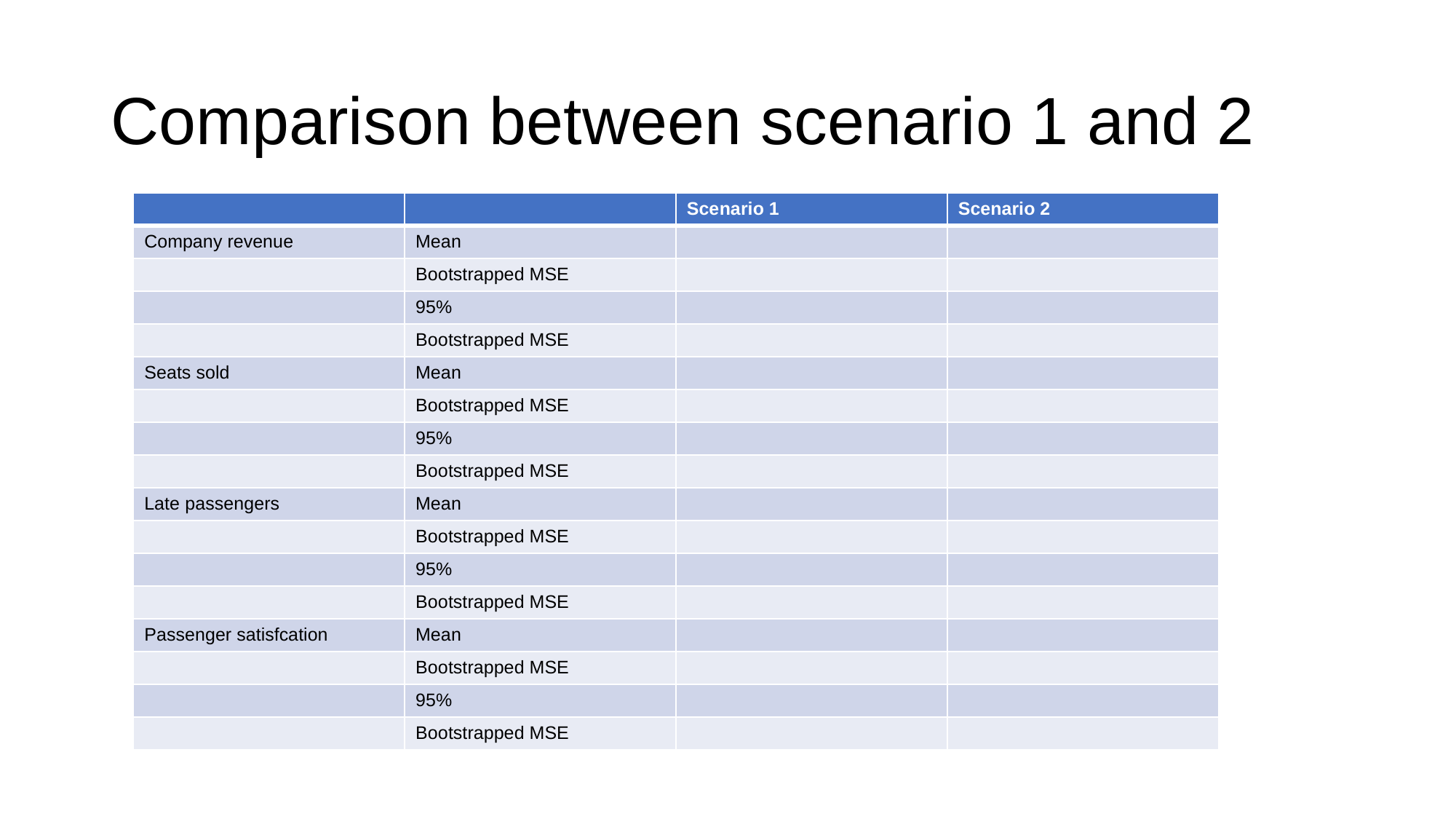

# Comparison between scenario 1 and 2
|  |  | Scenario 1 | Scenario 2 |
| --- | --- | --- | --- |
| Company revenue | Mean |  |  |
|  | Bootstrapped MSE |  |  |
|  | 95% |  |  |
|  | Bootstrapped MSE |  |  |
| Seats sold | Mean |  |  |
|  | Bootstrapped MSE |  |  |
|  | 95% |  |  |
|  | Bootstrapped MSE |  |  |
| Late passengers | Mean |  |  |
|  | Bootstrapped MSE |  |  |
|  | 95% |  |  |
|  | Bootstrapped MSE |  |  |
| Passenger satisfcation | Mean |  |  |
|  | Bootstrapped MSE |  |  |
|  | 95% |  |  |
|  | Bootstrapped MSE |  |  |